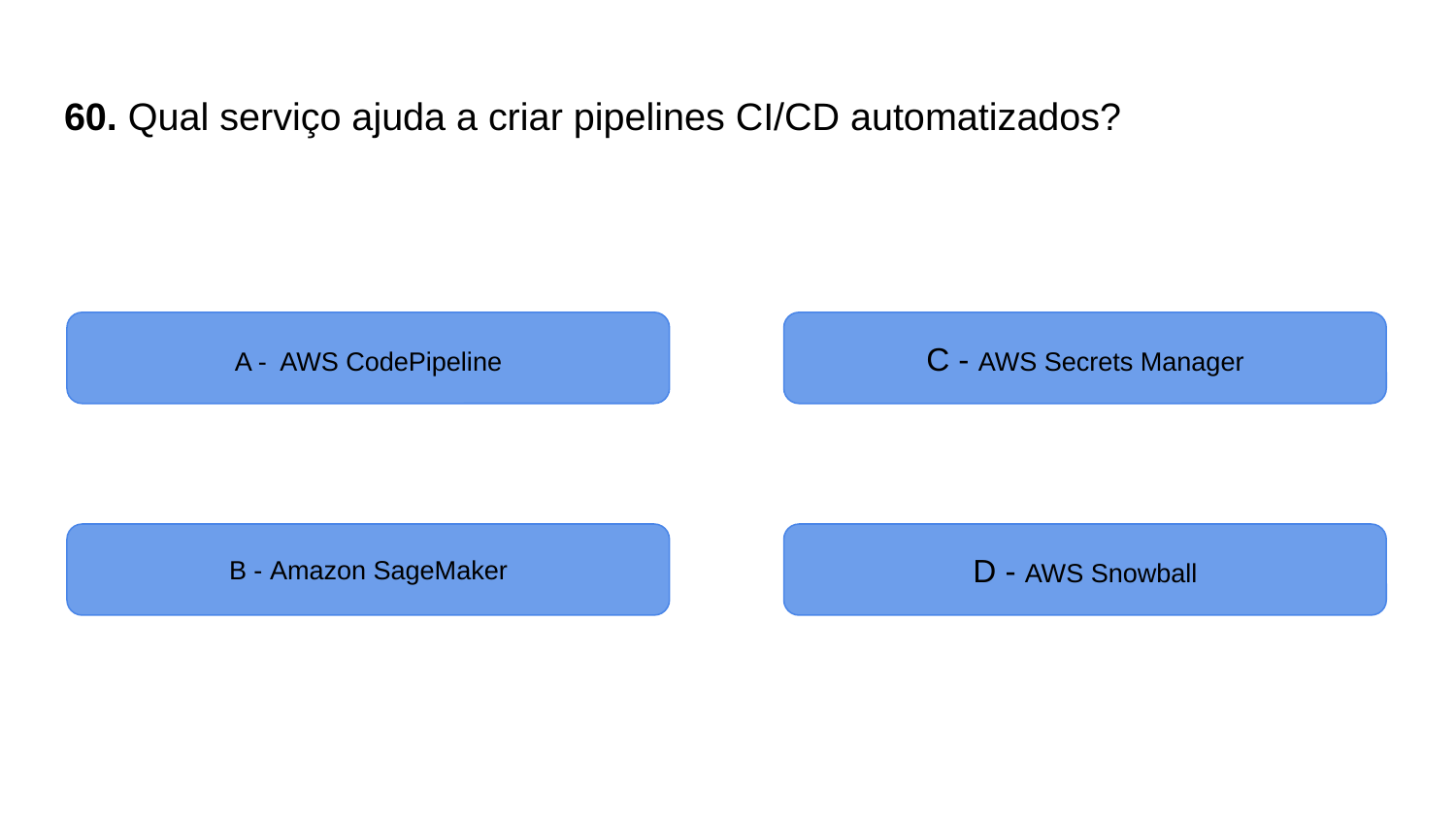

# 60. Qual serviço ajuda a criar pipelines CI/CD automatizados?

A -  AWS CodePipeline
C - AWS Secrets Manager
B - Amazon SageMaker
D - AWS Snowball